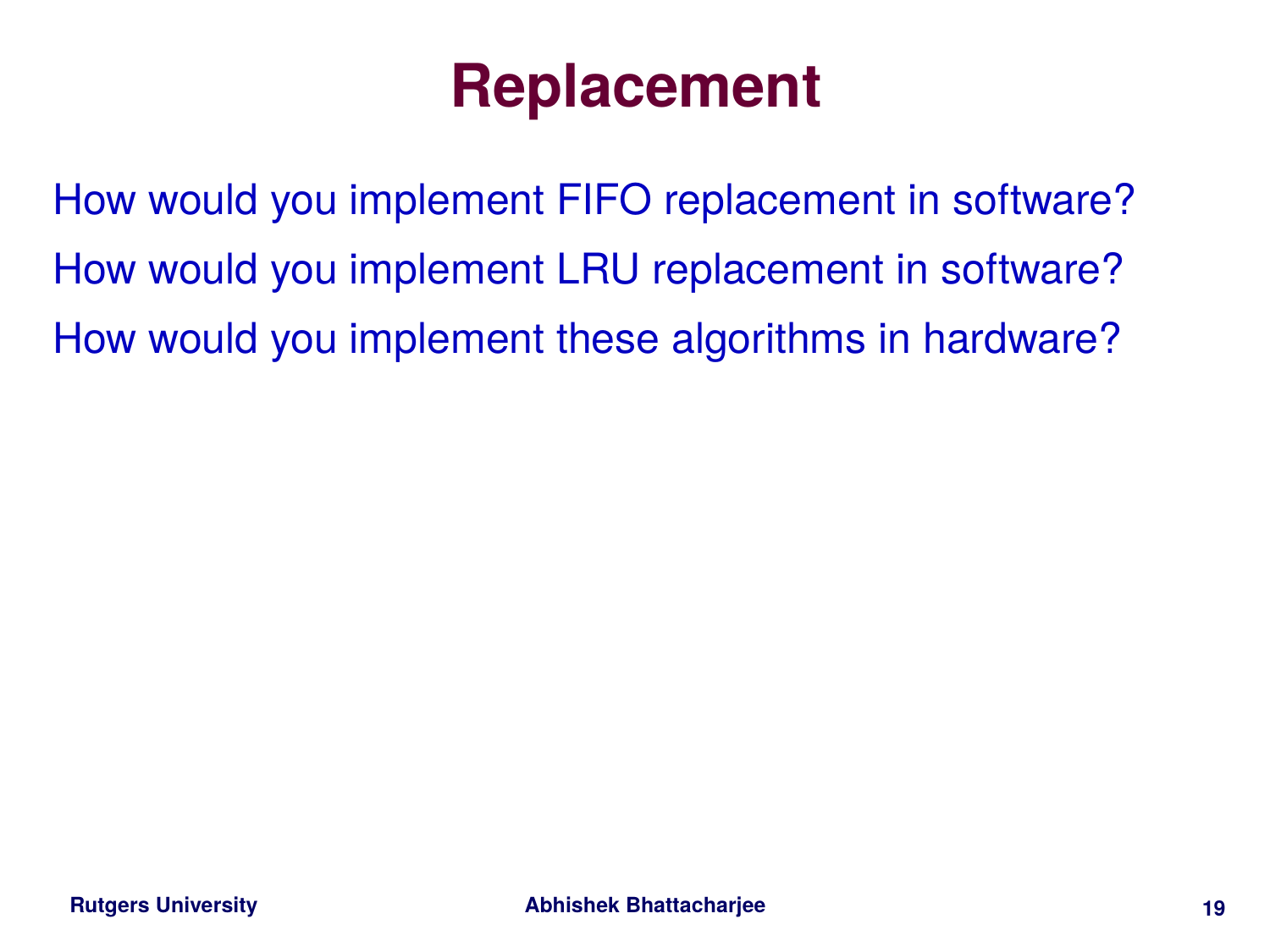

# Replacement
How would you implement FIFO replacement in software?
How would you implement LRU replacement in software?
How would you implement these algorithms in hardware?